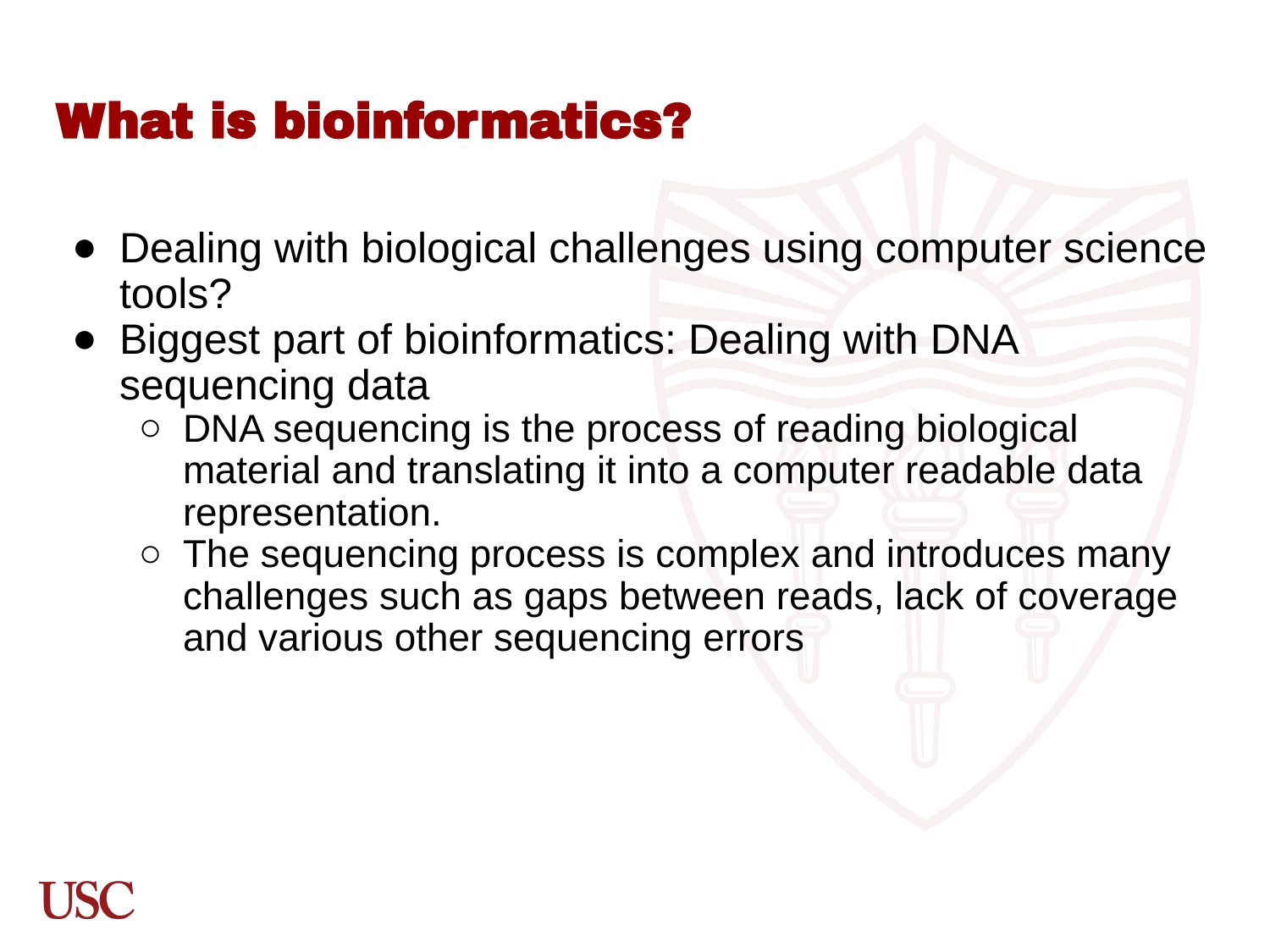

# What is bioinformatics?
Dealing with biological challenges using computer science tools?
Biggest part of bioinformatics: Dealing with DNA sequencing data
DNA sequencing is the process of reading biological material and translating it into a computer readable data representation.
The sequencing process is complex and introduces many challenges such as gaps between reads, lack of coverage and various other sequencing errors